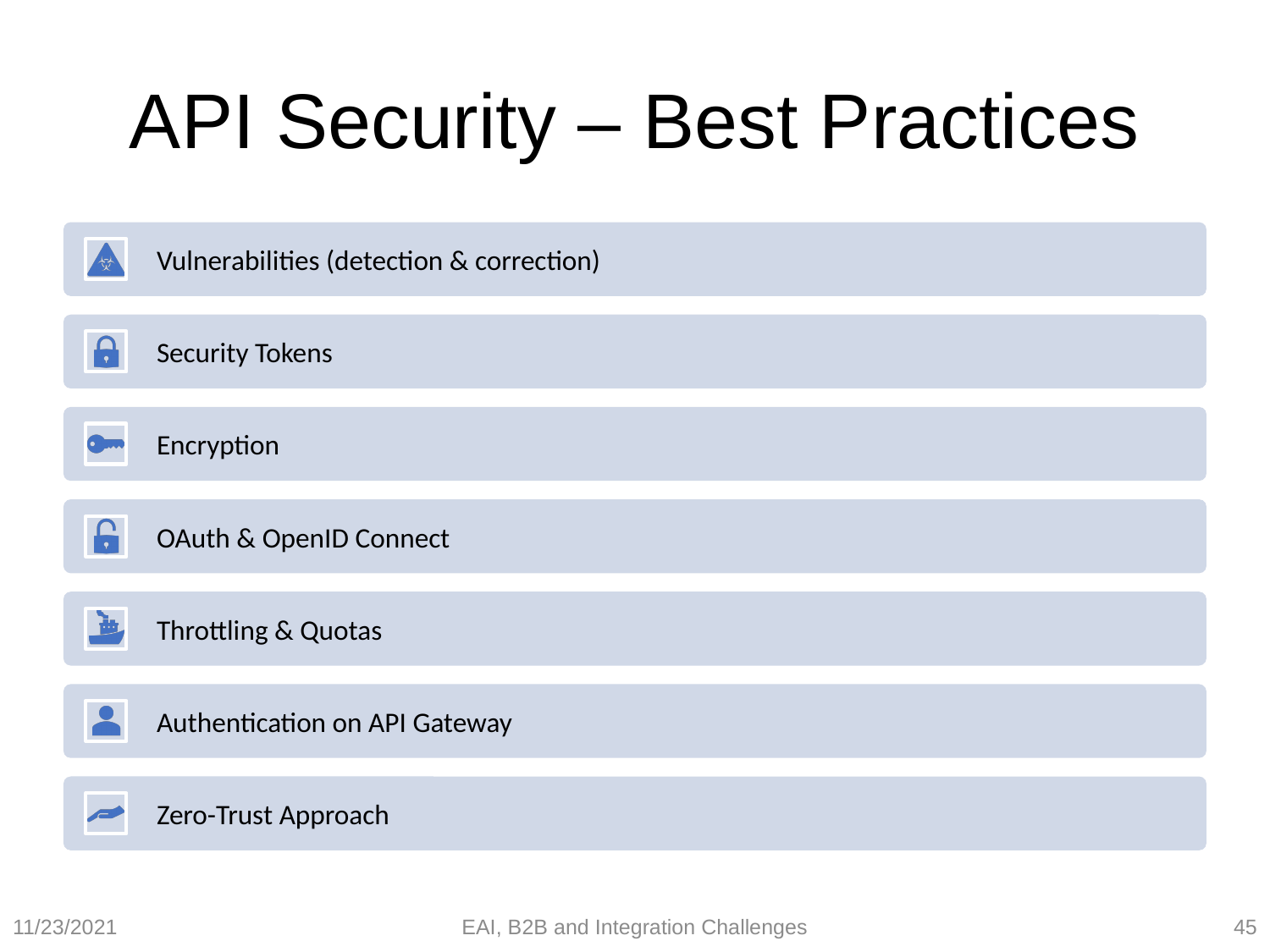

# API Security – Best Practices
Vulnerabilities (detection & correction)
Security Tokens
Encryption
OAuth & OpenID Connect
Throttling & Quotas
Authentication on API Gateway
Zero-Trust Approach
11/23/2021
EAI, B2B and Integration Challenges
45